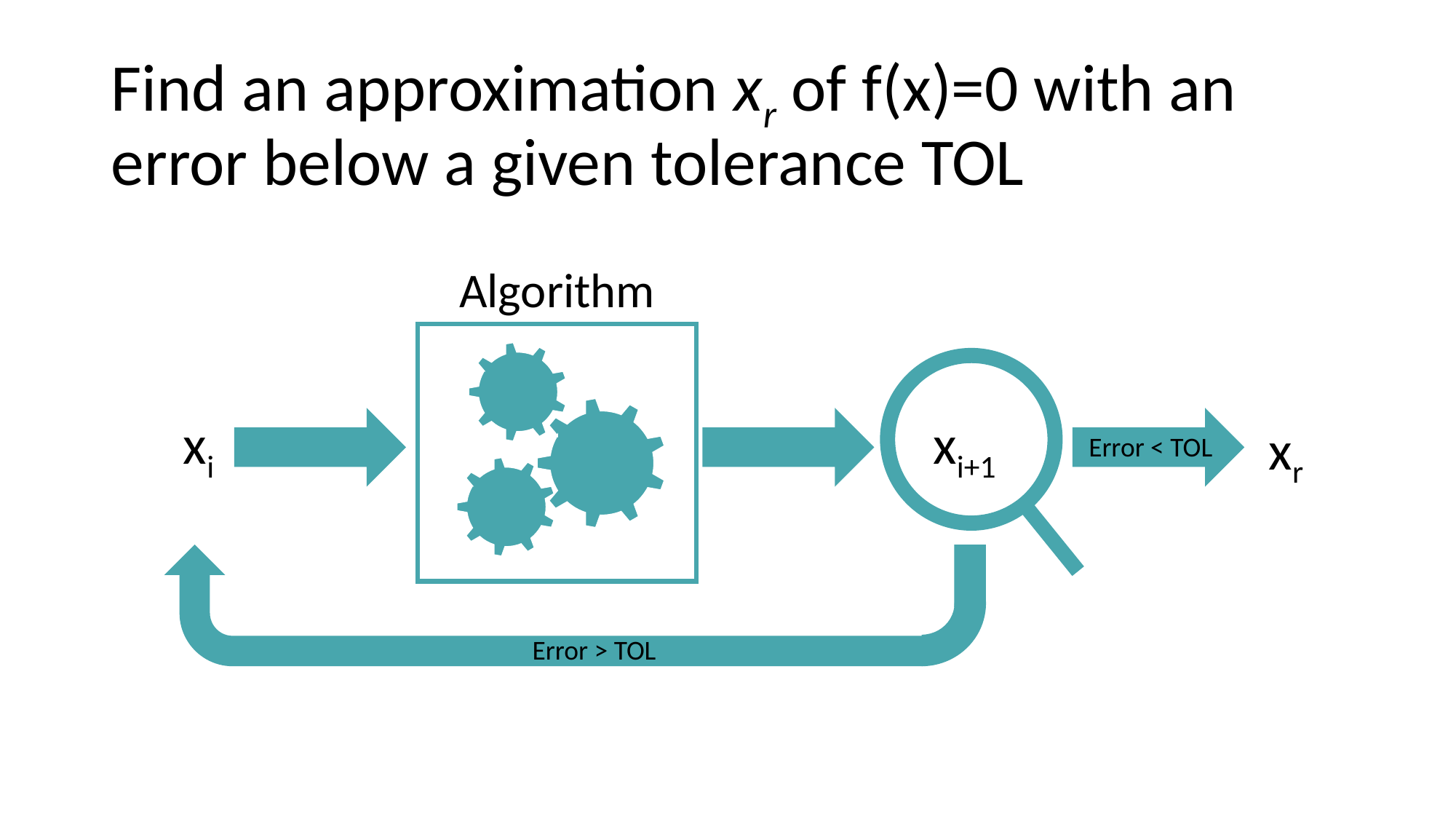

# Find an approximation xr of f(x)=0 with an error below a given tolerance TOL

Algorithm

xi
xi+1

xr
Error < TOL

Error > TOL